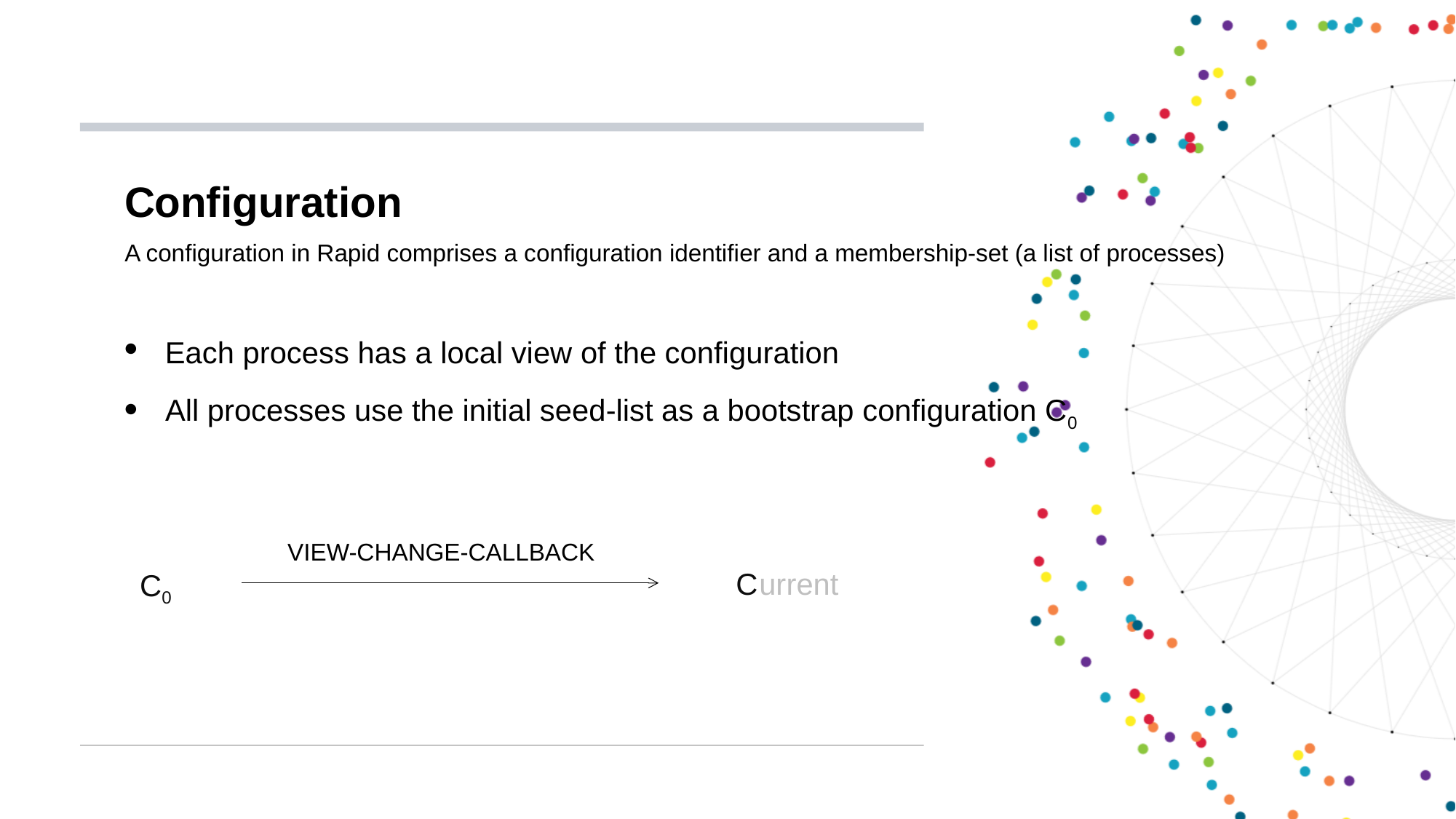

Configuration
A conﬁguration in Rapid comprises a conﬁguration identiﬁer and a membership-set (a list of processes)
Each process has a local view of the conﬁguration
All processes use the initial seed-list as a bootstrap conﬁguration C0
VIEW-CHANGE-CALLBACK
C0
C
urrent